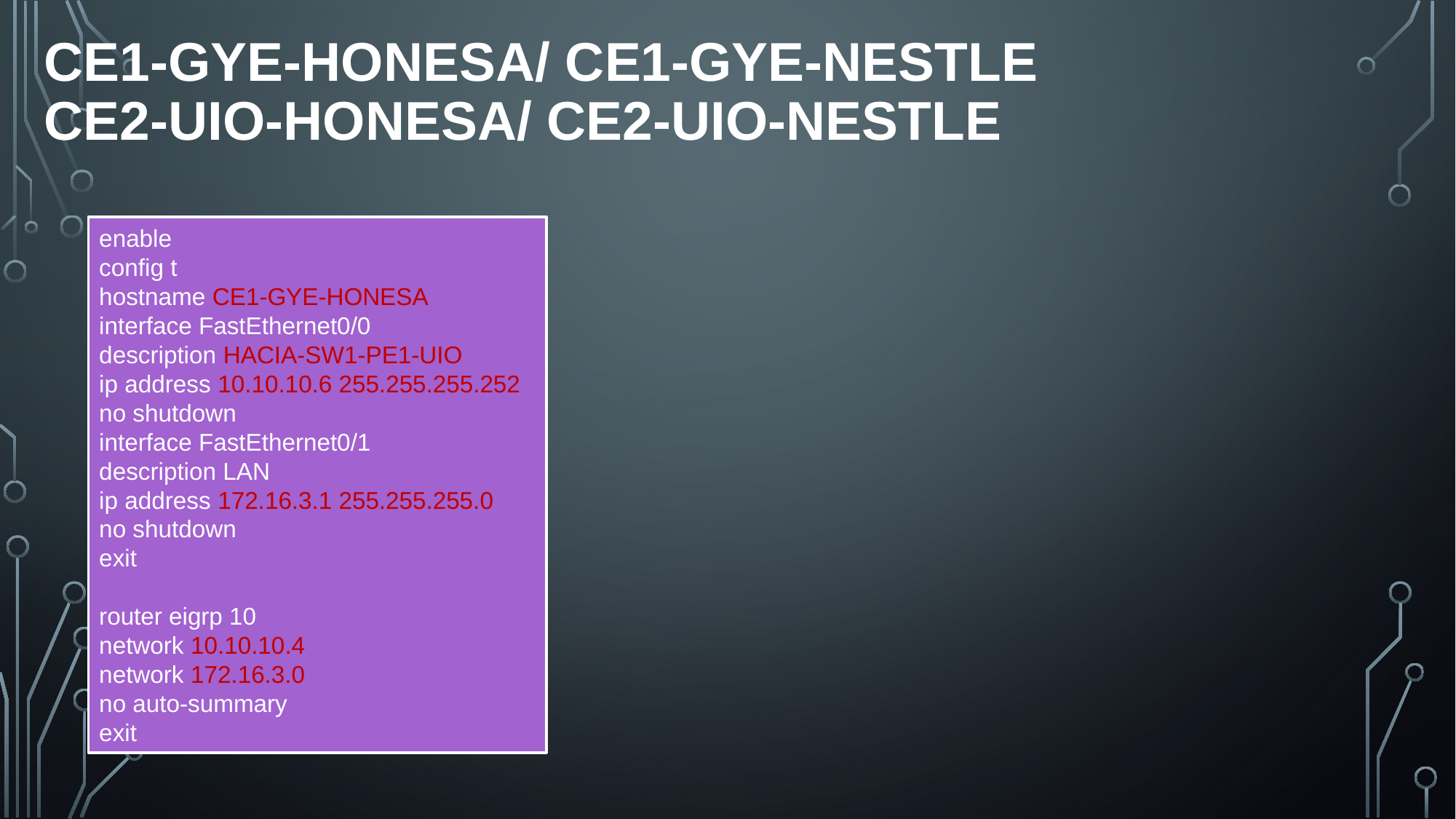

# CE1-GYE-HONESA/ CE1-GYE-NESTLE CE2-UIO-HONESA/ CE2-UIO-NESTLE
enable
config t
hostname CE1-GYE-HONESA
interface FastEthernet0/0
description HACIA-SW1-PE1-UIO
ip address 10.10.10.6 255.255.255.252
no shutdown
interface FastEthernet0/1
description LAN
ip address 172.16.3.1 255.255.255.0
no shutdown
exit

router eigrp 10
network 10.10.10.4
network 172.16.3.0
no auto-summary
exit